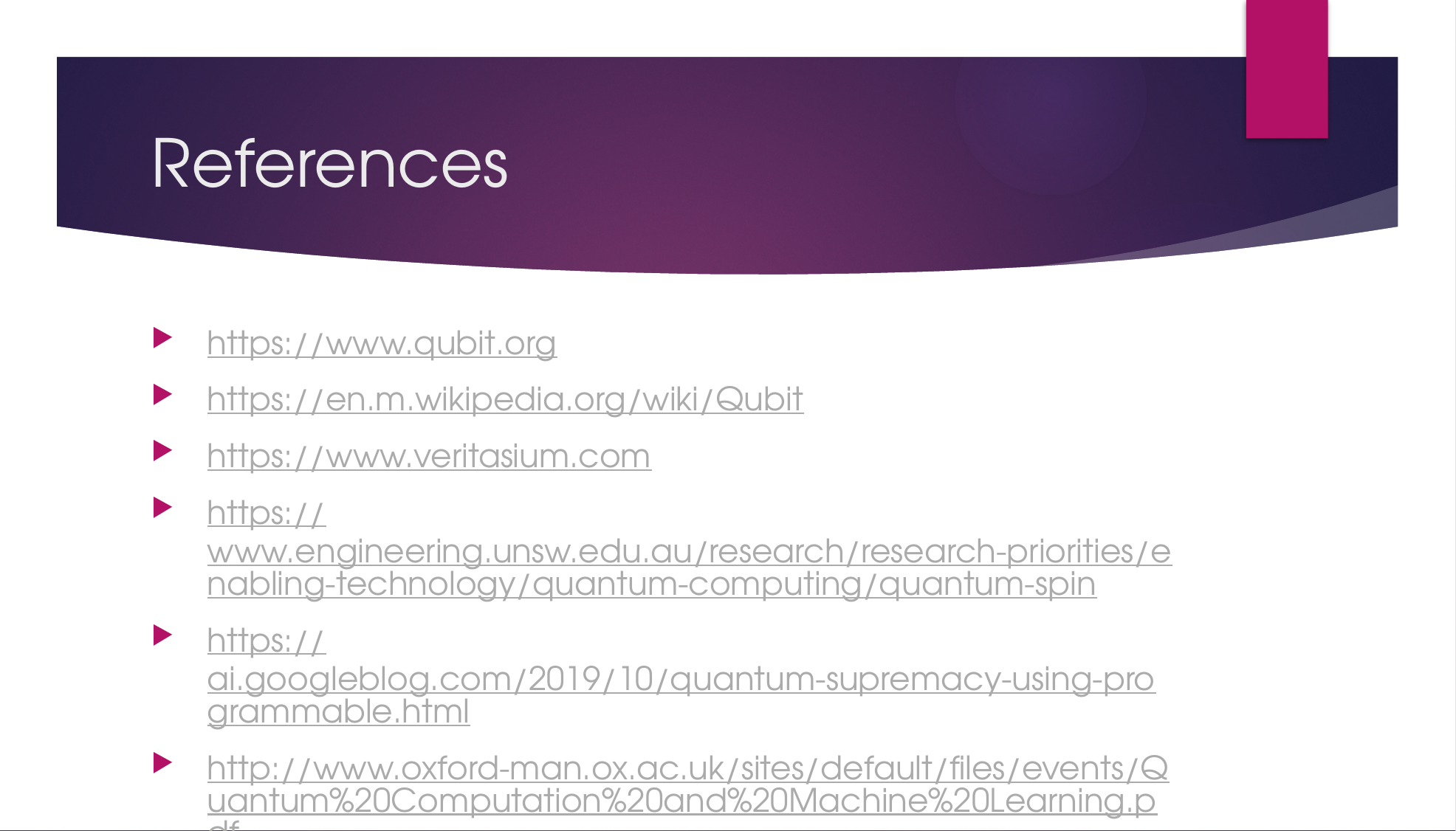

# References
https://www.qubit.org
https://en.m.wikipedia.org/wiki/Qubit
https://www.veritasium.com
https://www.engineering.unsw.edu.au/research/research-priorities/enabling-technology/quantum-computing/quantum-spin
https://ai.googleblog.com/2019/10/quantum-supremacy-using-programmable.html
http://www.oxford-man.ox.ac.uk/sites/default/files/events/Quantum%20Computation%20and%20Machine%20Learning.pdf